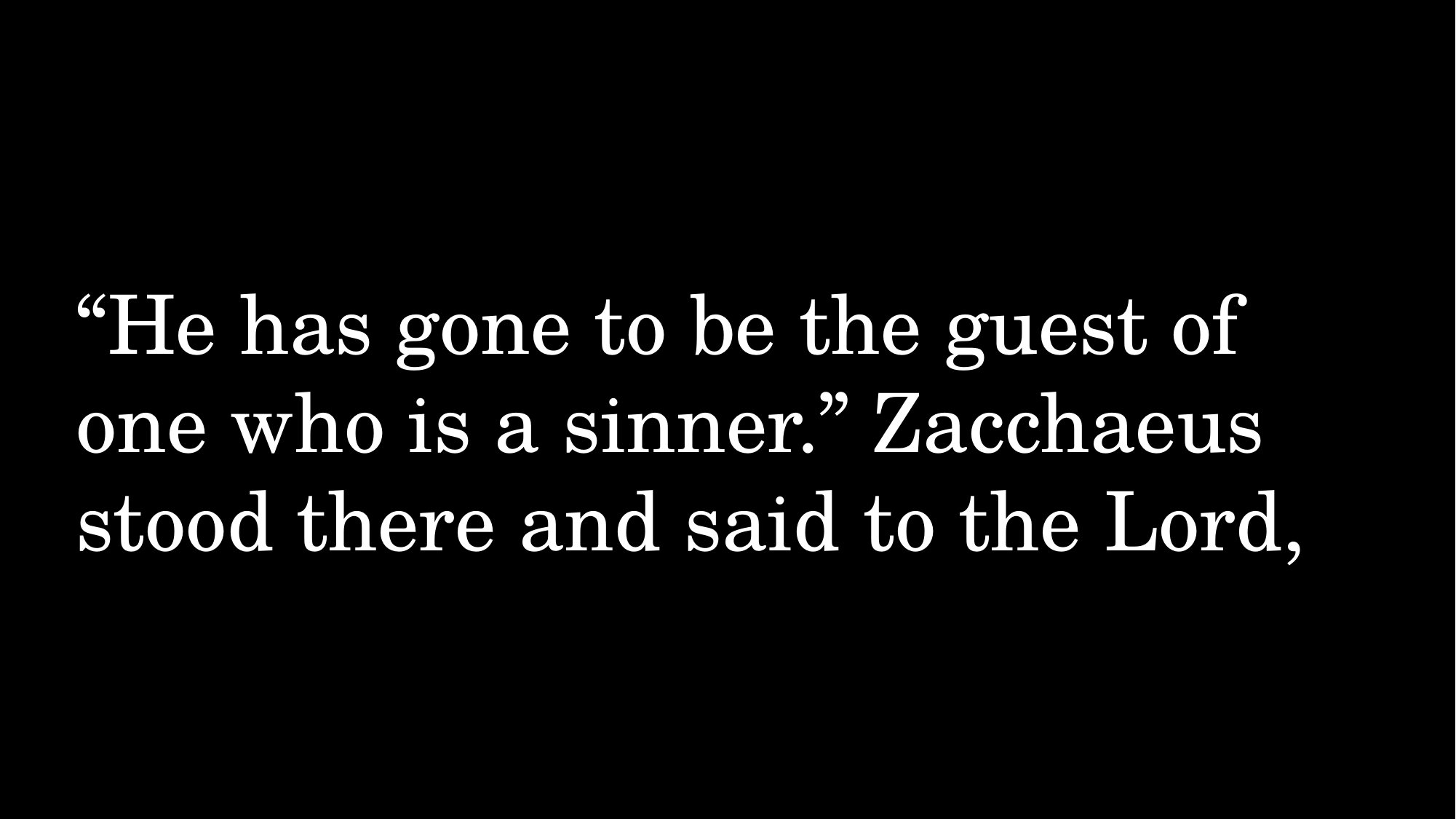

#

“He has gone to be the guest of one who is a sinner.” Zacchaeus stood there and said to the Lord,